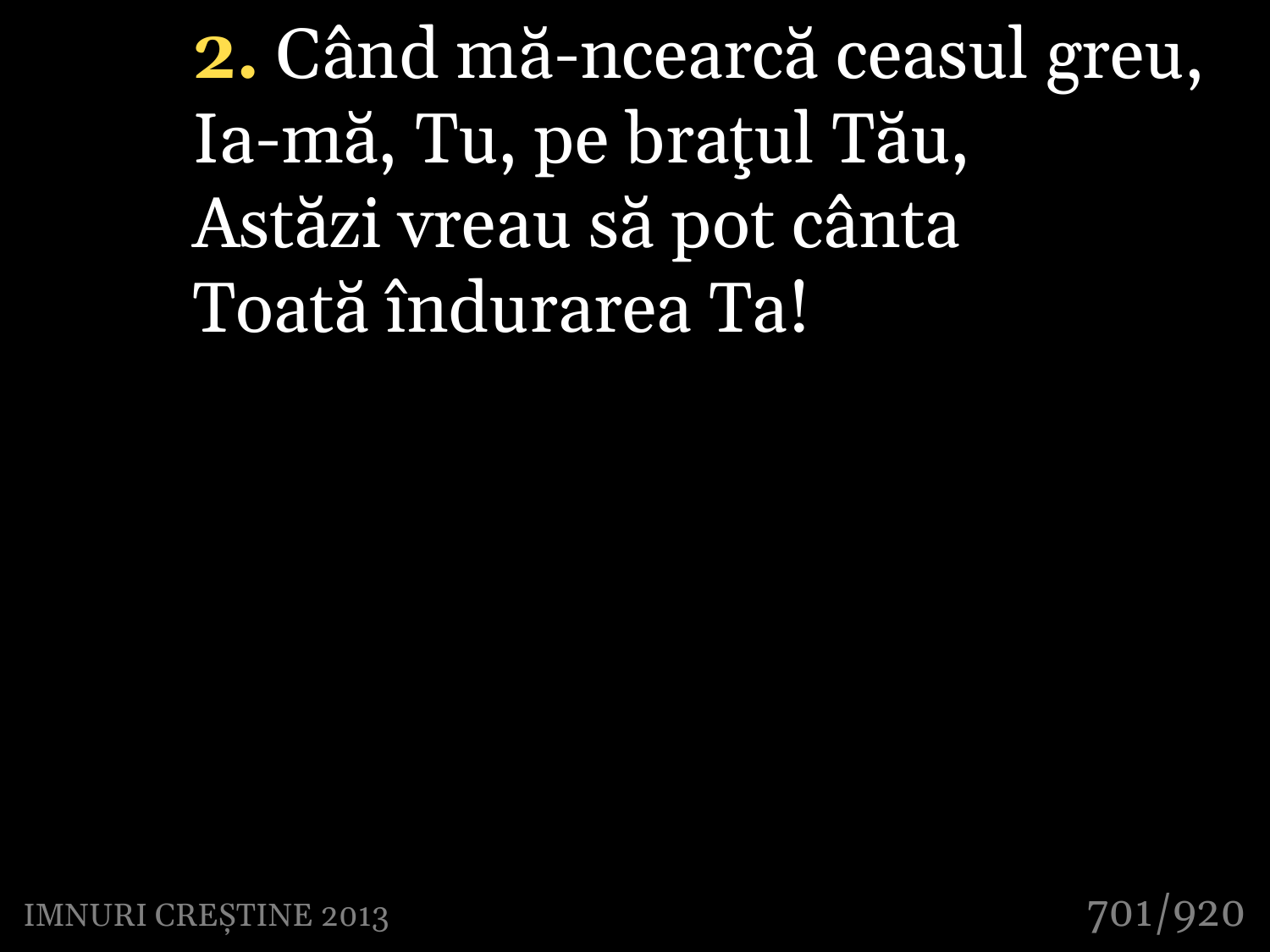

2. Când mă-ncearcă ceasul greu,
Ia-mă, Tu, pe braţul Tău,
Astăzi vreau să pot cânta
Toată îndurarea Ta!
701/920
IMNURI CREȘTINE 2013